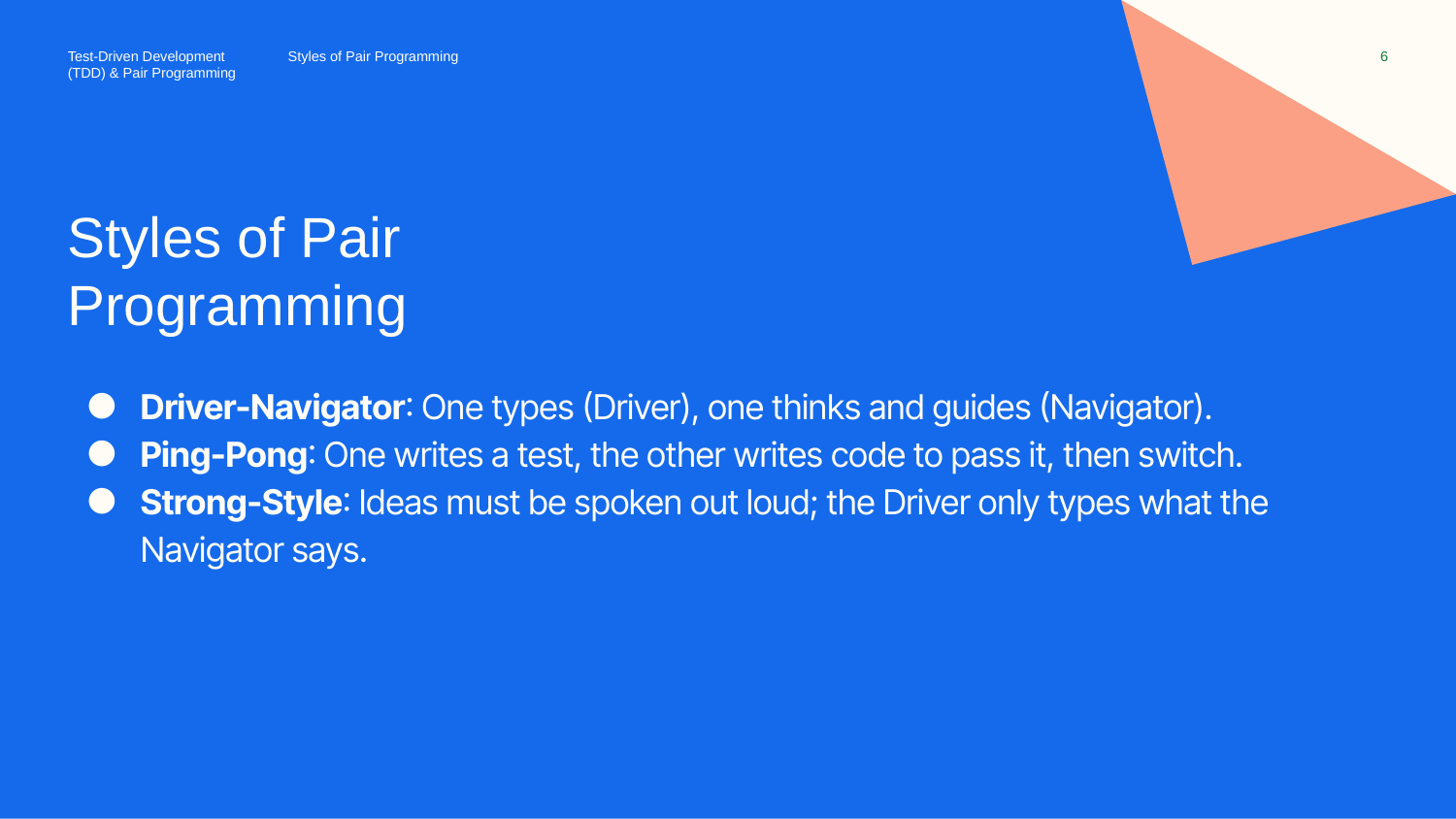

Test-Driven Development (TDD) & Pair Programming
Styles of Pair Programming
6
# Styles of Pair Programming
Driver-Navigator: One types (Driver), one thinks and guides (Navigator).
Ping-Pong: One writes a test, the other writes code to pass it, then switch.
Strong-Style: Ideas must be spoken out loud; the Driver only types what the Navigator says.